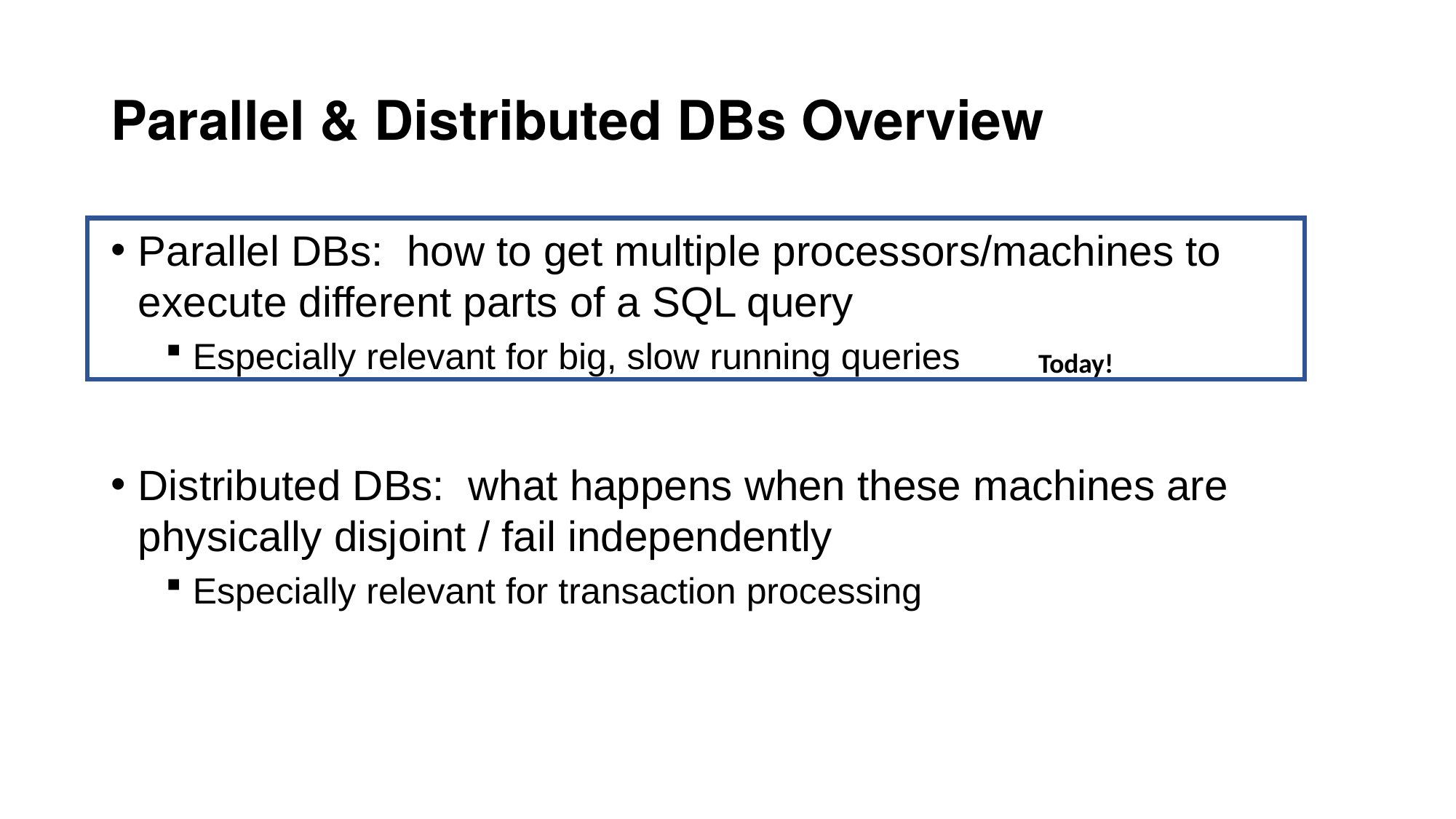

# Parallel & Distributed DBs Overview

Today!
Parallel DBs:  how to get multiple processors/machines to execute different parts of a SQL query
Especially relevant for big, slow running queries

Distributed DBs:  what happens when these machines are physically disjoint / fail independently
Especially relevant for transaction processing